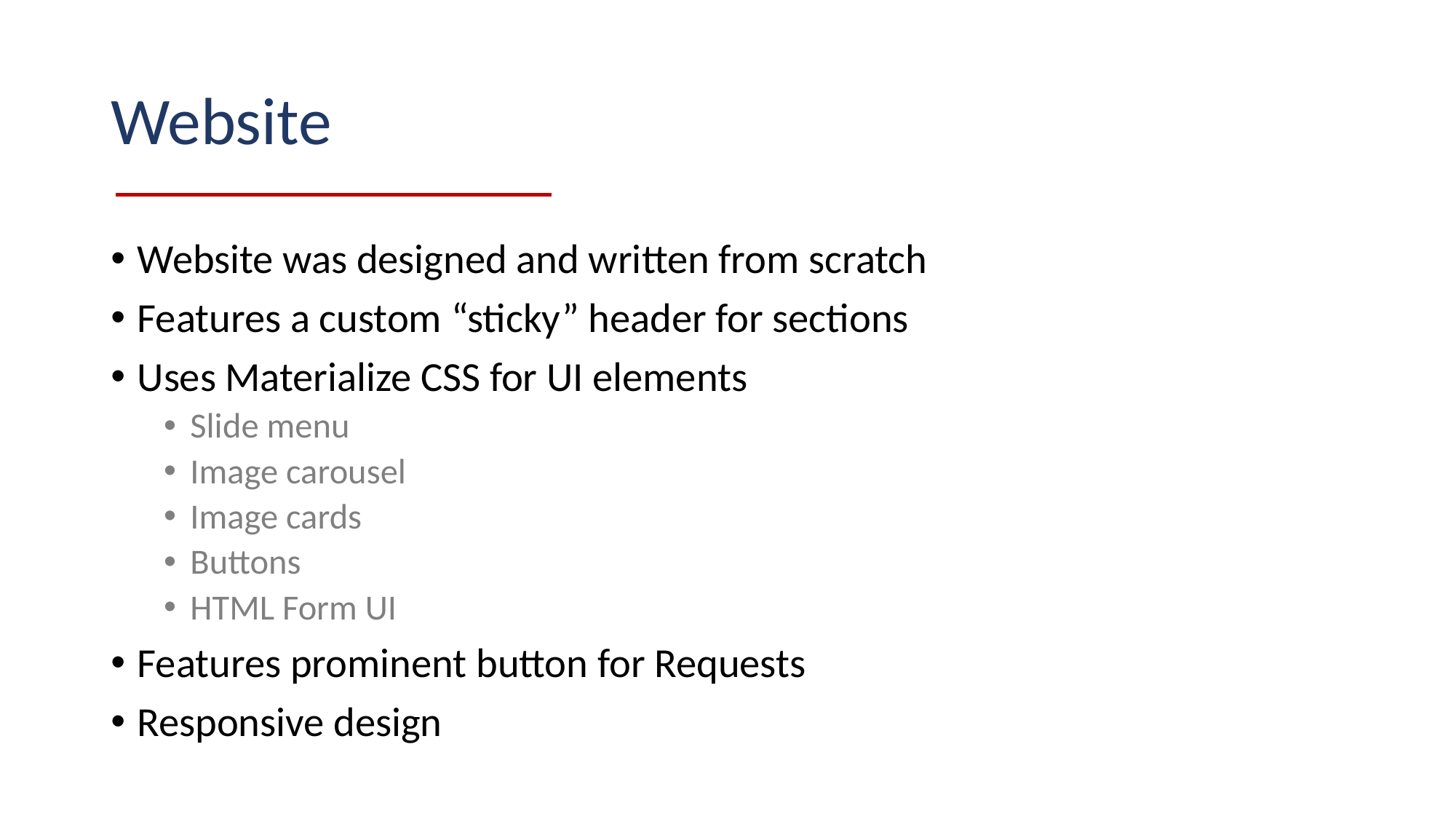

# Website
Website was designed and written from scratch
Features a custom “sticky” header for sections
Uses Materialize CSS for UI elements
Slide menu
Image carousel
Image cards
Buttons
HTML Form UI
Features prominent button for Requests
Responsive design